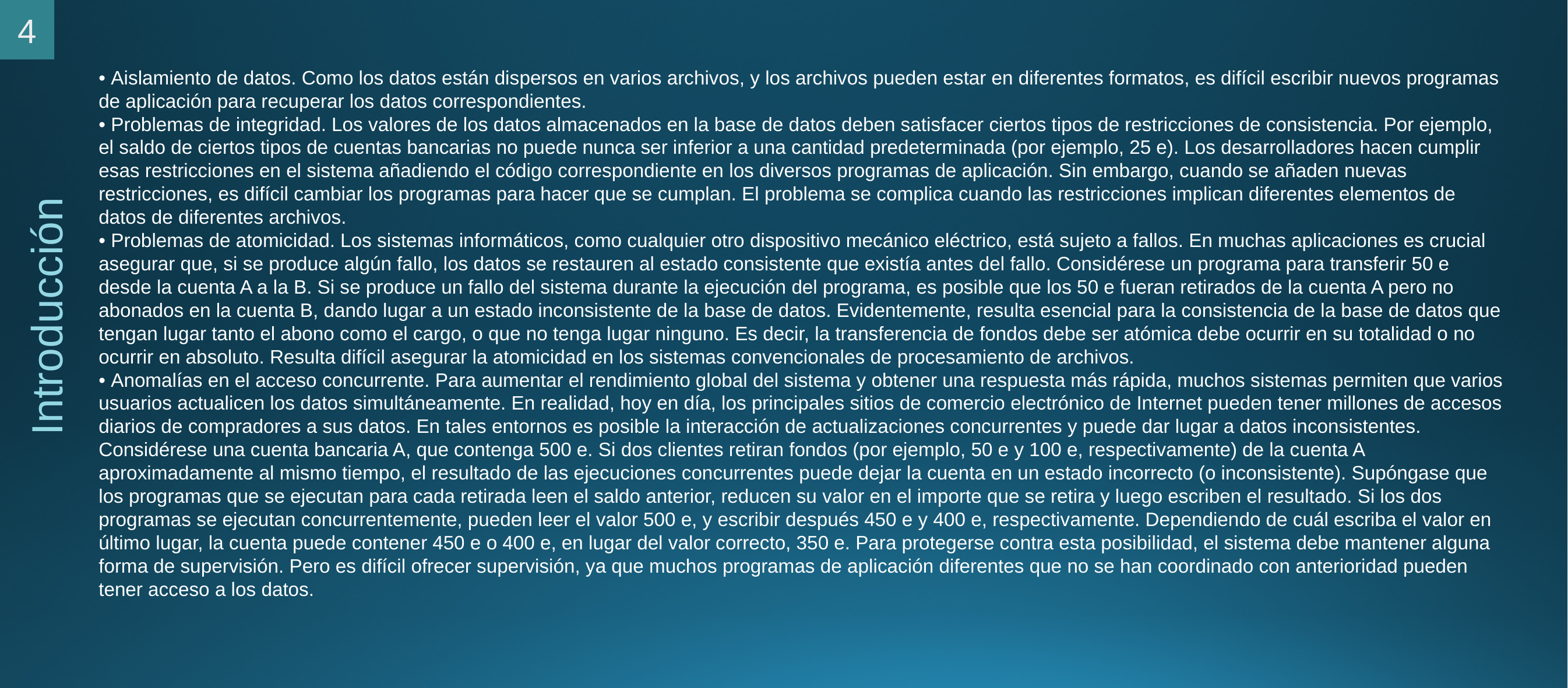

4
• Aislamiento de datos. Como los datos están dispersos en varios archivos, y los archivos pueden estar en diferentes formatos, es difícil escribir nuevos programas de aplicación para recuperar los datos correspondientes.
• Problemas de integridad. Los valores de los datos almacenados en la base de datos deben satisfacer ciertos tipos de restricciones de consistencia. Por ejemplo, el saldo de ciertos tipos de cuentas bancarias no puede nunca ser inferior a una cantidad predeterminada (por ejemplo, 25 e). Los desarrolladores hacen cumplir esas restricciones en el sistema añadiendo el código correspondiente en los diversos programas de aplicación. Sin embargo, cuando se añaden nuevas restricciones, es difícil cambiar los programas para hacer que se cumplan. El problema se complica cuando las restricciones implican diferentes elementos de datos de diferentes archivos.
• Problemas de atomicidad. Los sistemas informáticos, como cualquier otro dispositivo mecánico eléctrico, está sujeto a fallos. En muchas aplicaciones es crucial asegurar que, si se produce algún fallo, los datos se restauren al estado consistente que existía antes del fallo. Considérese un programa para transferir 50 e desde la cuenta A a la B. Si se produce un fallo del sistema durante la ejecución del programa, es posible que los 50 e fueran retirados de la cuenta A pero no abonados en la cuenta B, dando lugar a un estado inconsistente de la base de datos. Evidentemente, resulta esencial para la consistencia de la base de datos que tengan lugar tanto el abono como el cargo, o que no tenga lugar ninguno. Es decir, la transferencia de fondos debe ser atómica debe ocurrir en su totalidad o no ocurrir en absoluto. Resulta difícil asegurar la atomicidad en los sistemas convencionales de procesamiento de archivos.
• Anomalías en el acceso concurrente. Para aumentar el rendimiento global del sistema y obtener una respuesta más rápida, muchos sistemas permiten que varios usuarios actualicen los datos simultáneamente. En realidad, hoy en día, los principales sitios de comercio electrónico de Internet pueden tener millones de accesos diarios de compradores a sus datos. En tales entornos es posible la interacción de actualizaciones concurrentes y puede dar lugar a datos inconsistentes. Considérese una cuenta bancaria A, que contenga 500 e. Si dos clientes retiran fondos (por ejemplo, 50 e y 100 e, respectivamente) de la cuenta A aproximadamente al mismo tiempo, el resultado de las ejecuciones concurrentes puede dejar la cuenta en un estado incorrecto (o inconsistente). Supóngase que los programas que se ejecutan para cada retirada leen el saldo anterior, reducen su valor en el importe que se retira y luego escriben el resultado. Si los dos programas se ejecutan concurrentemente, pueden leer el valor 500 e, y escribir después 450 e y 400 e, respectivamente. Dependiendo de cuál escriba el valor en último lugar, la cuenta puede contener 450 e o 400 e, en lugar del valor correcto, 350 e. Para protegerse contra esta posibilidad, el sistema debe mantener alguna forma de supervisión. Pero es difícil ofrecer supervisión, ya que muchos programas de aplicación diferentes que no se han coordinado con anterioridad pueden tener acceso a los datos.
Introducción